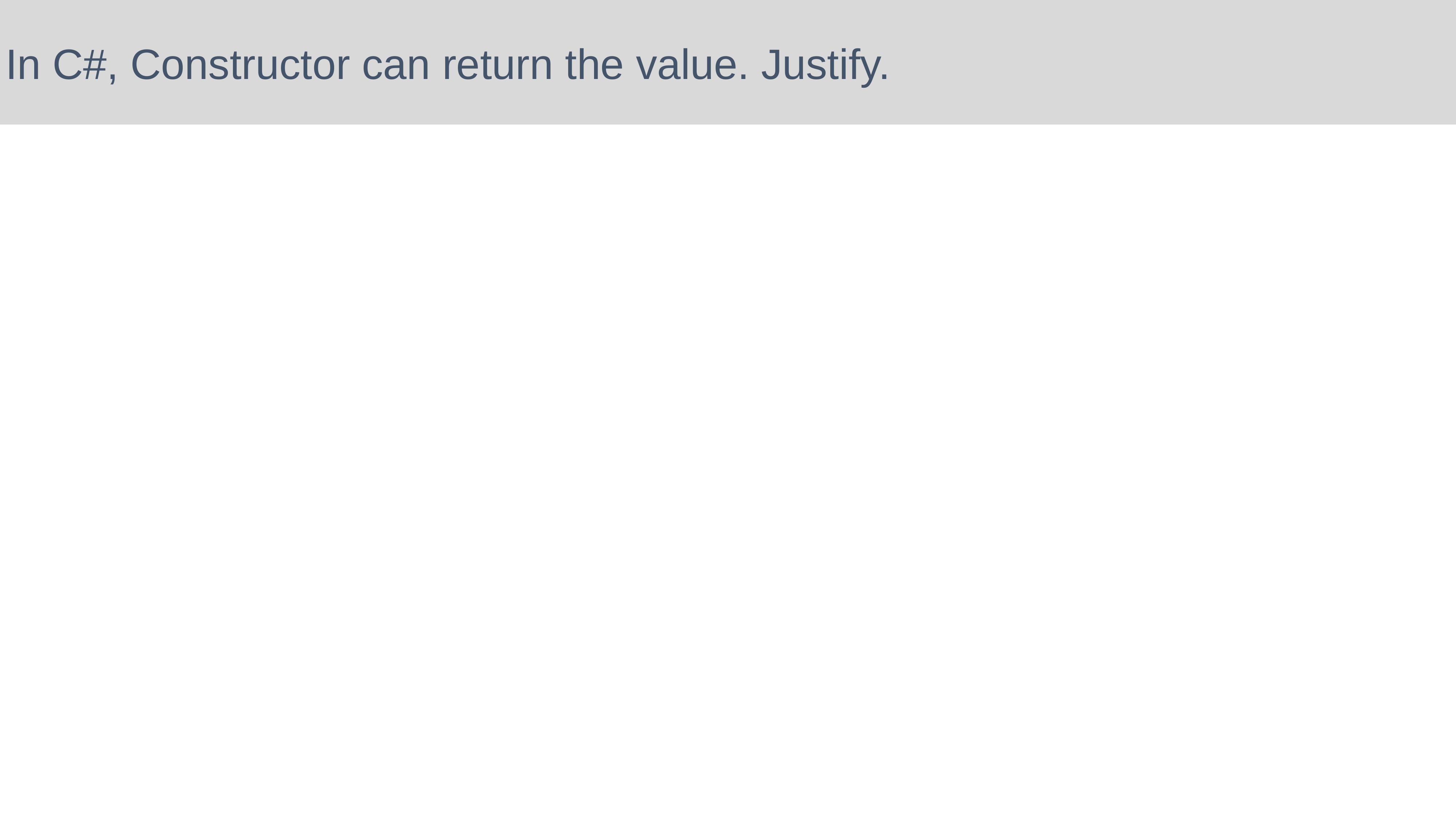

In C#, Constructor can return the value. Justify.